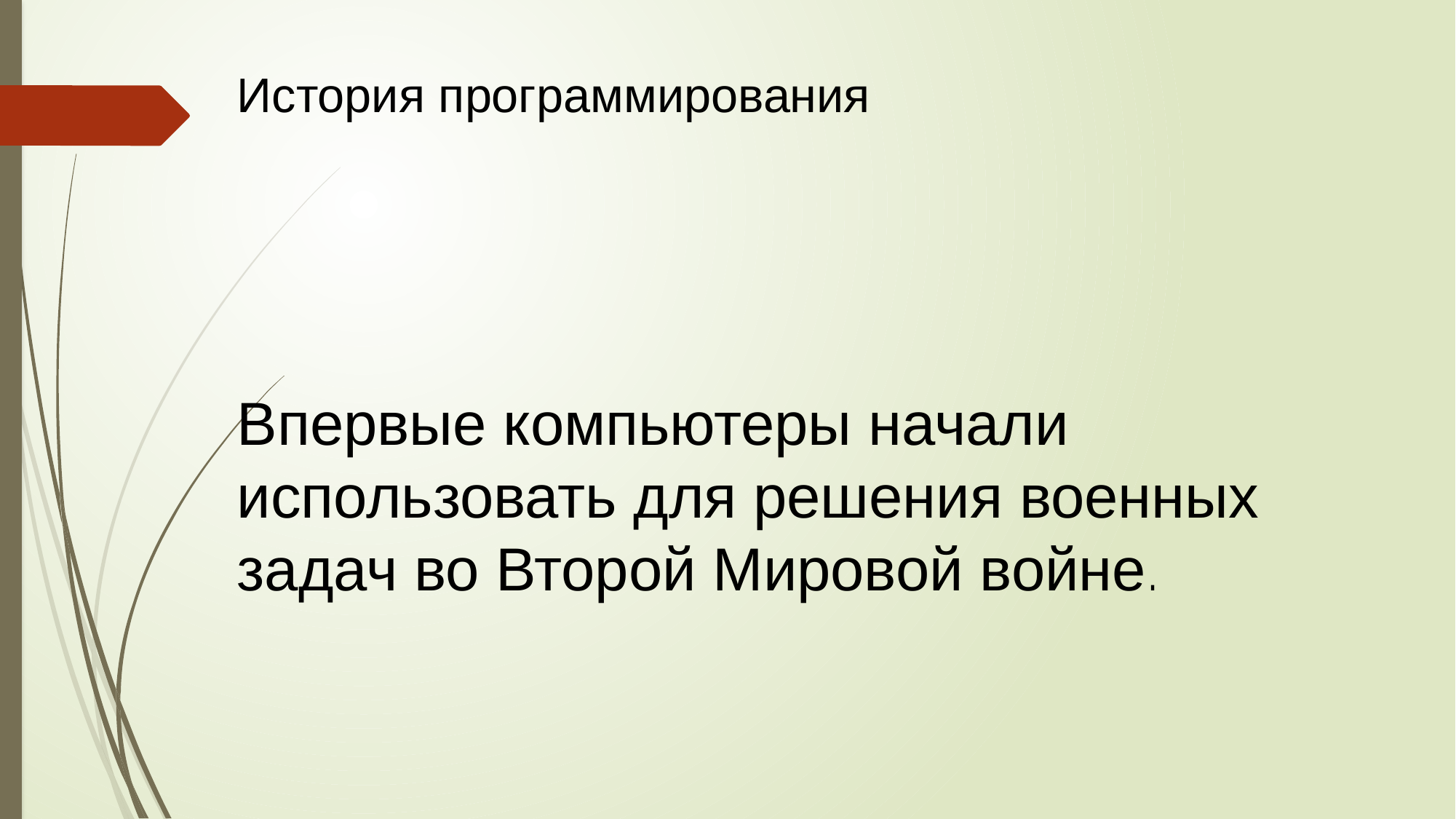

История программирования

Впервые компьютеры начали использовать для решения военных задач во Второй Мировой войне.